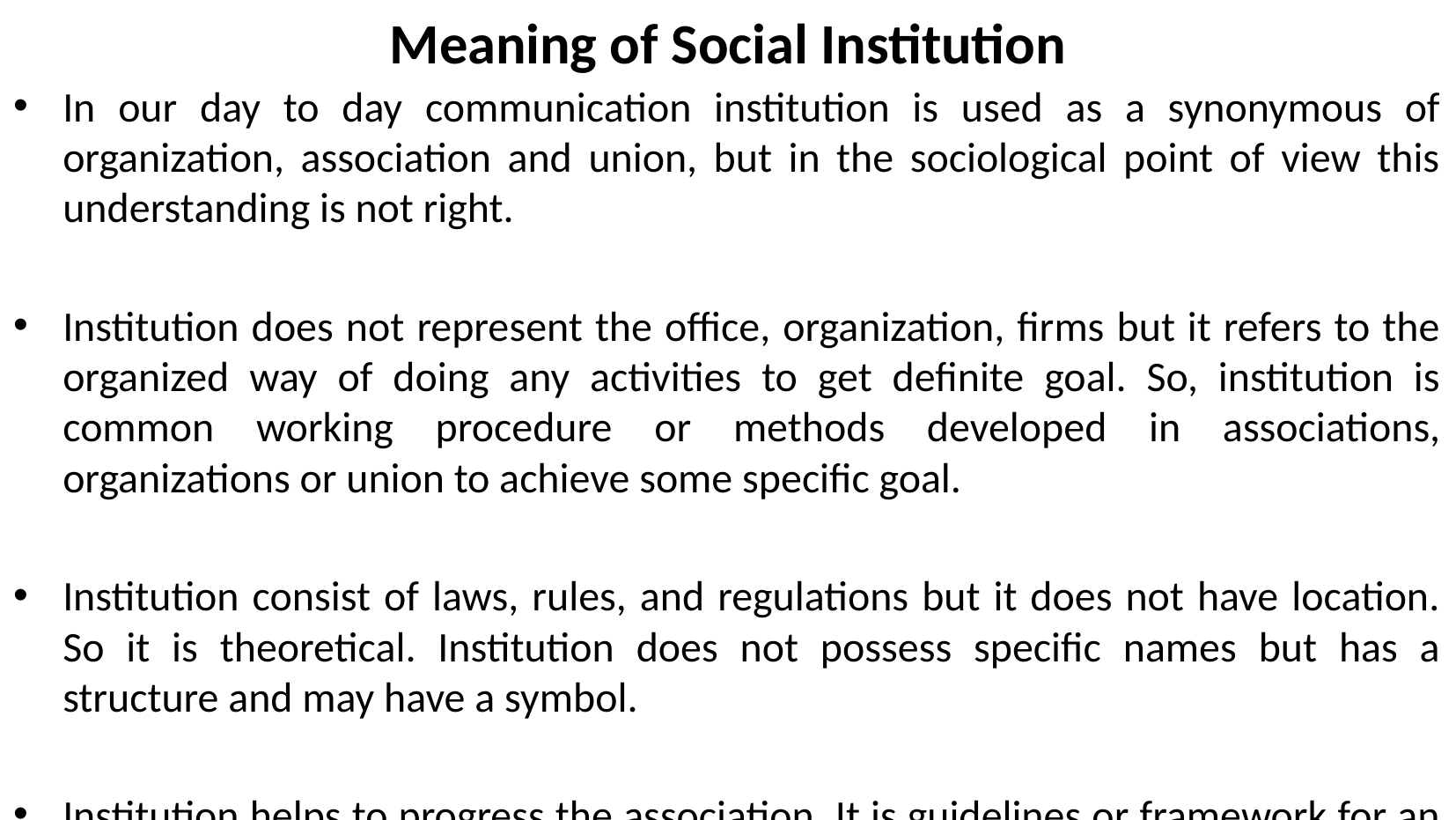

# Meaning of Social Institution
In our day to day communication institution is used as a synonymous of organization, association and union, but in the sociological point of view this understanding is not right.

Institution does not represent the office, organization, firms but it refers to the organized way of doing any activities to get definite goal. So, institution is common working procedure or methods developed in associations, organizations or union to achieve some specific goal.

Institution consist of laws, rules, and regulations but it does not have location. So it is theoretical. Institution does not possess specific names but has a structure and may have a symbol.

Institution helps to progress the association. It is guidelines or framework for an association, organizations, union, firm and so on.